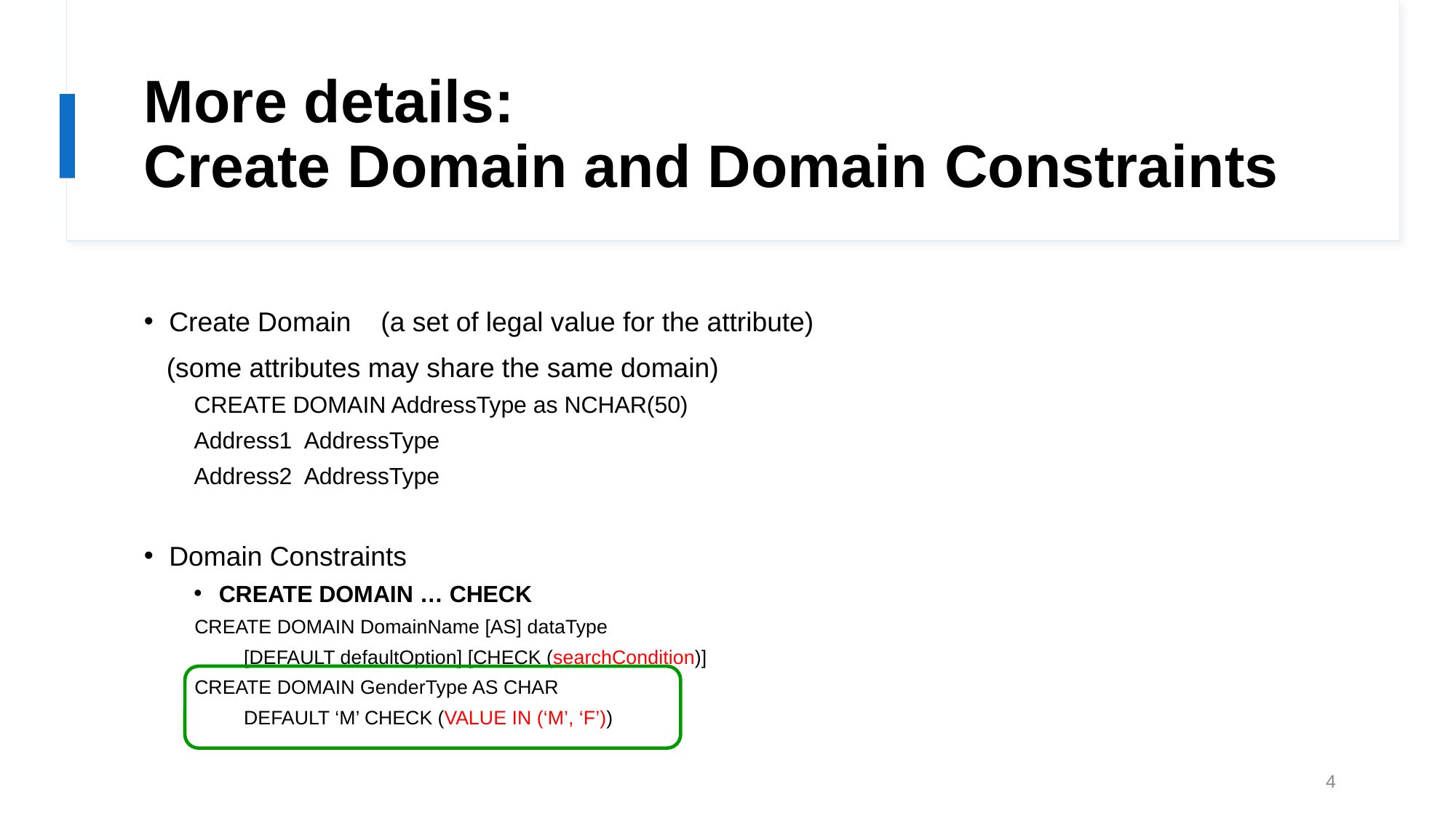

# More details: Create Domain and Domain Constraints
Create Domain    (a set of legal value for the attribute)
   (some attributes may share the same domain)
CREATE DOMAIN AddressType as NCHAR(50)
Address1  AddressType
Address2  AddressType

Domain Constraints
CREATE DOMAIN … CHECK
CREATE DOMAIN DomainName [AS] dataType
[DEFAULT defaultOption] [CHECK (searchCondition)]
CREATE DOMAIN GenderType AS CHAR
DEFAULT ‘M’ CHECK (VALUE IN (‘M’, ‘F’))

4